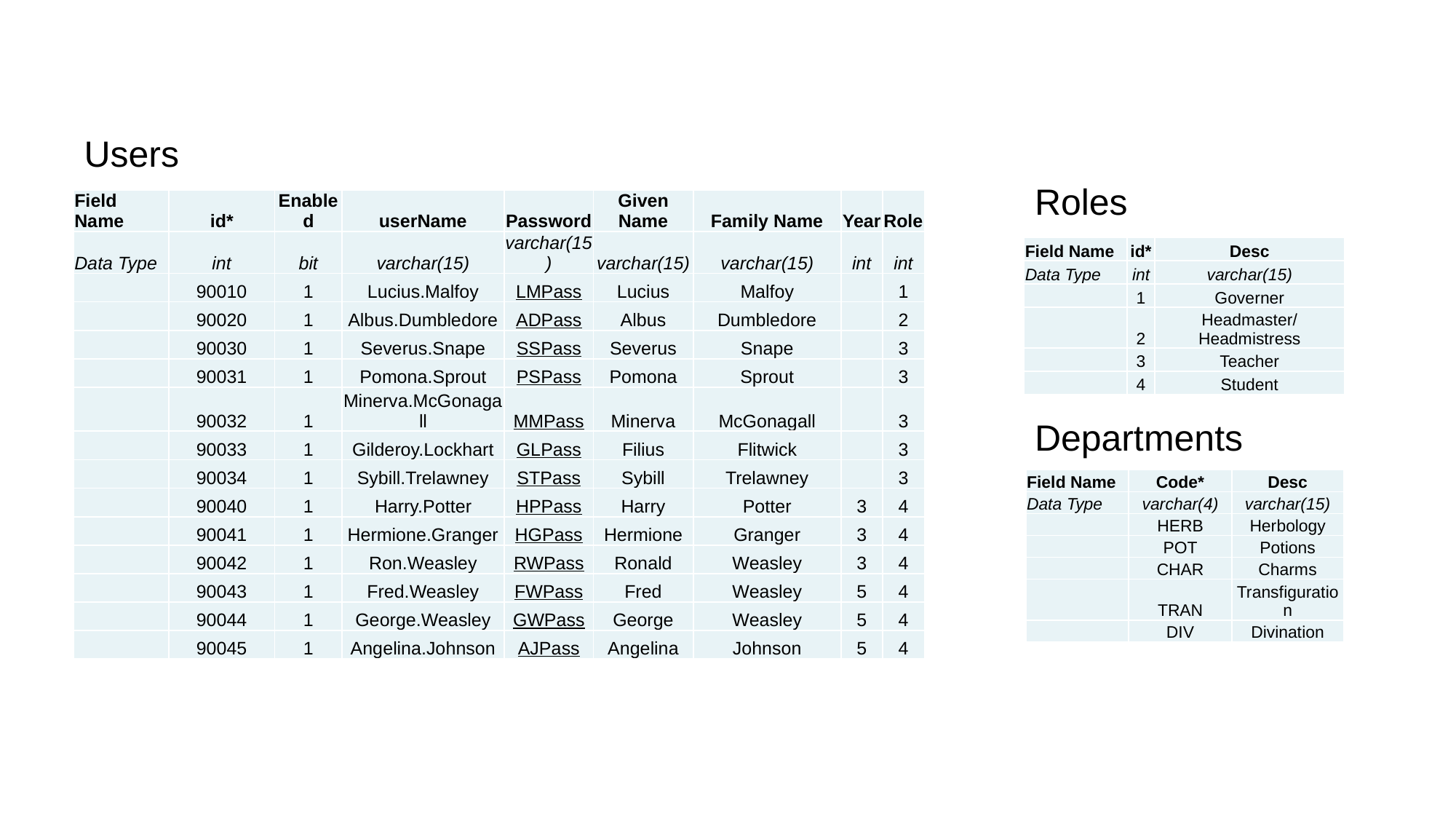

Users
Roles
| Field Name | id\* | Enabled | userName | Password | Given Name | Family Name | Year | Role |
| --- | --- | --- | --- | --- | --- | --- | --- | --- |
| Data Type | int | bit | varchar(15) | varchar(15) | varchar(15) | varchar(15) | int | int |
|  | 90010 | 1 | Lucius.Malfoy | LMPass | Lucius | Malfoy |  | 1 |
|  | 90020 | 1 | Albus.Dumbledore | ADPass | Albus | Dumbledore |  | 2 |
|  | 90030 | 1 | Severus.Snape | SSPass | Severus | Snape |  | 3 |
|  | 90031 | 1 | Pomona.Sprout | PSPass | Pomona | Sprout |  | 3 |
|  | 90032 | 1 | Minerva.McGonagall | MMPass | Minerva | McGonagall |  | 3 |
|  | 90033 | 1 | Gilderoy.Lockhart | GLPass | Filius | Flitwick |  | 3 |
|  | 90034 | 1 | Sybill.Trelawney | STPass | Sybill | Trelawney |  | 3 |
|  | 90040 | 1 | Harry.Potter | HPPass | Harry | Potter | 3 | 4 |
|  | 90041 | 1 | Hermione.Granger | HGPass | Hermione | Granger | 3 | 4 |
|  | 90042 | 1 | Ron.Weasley | RWPass | Ronald | Weasley | 3 | 4 |
|  | 90043 | 1 | Fred.Weasley | FWPass | Fred | Weasley | 5 | 4 |
|  | 90044 | 1 | George.Weasley | GWPass | George | Weasley | 5 | 4 |
|  | 90045 | 1 | Angelina.Johnson | AJPass | Angelina | Johnson | 5 | 4 |
| Field Name | id\* | Desc |
| --- | --- | --- |
| Data Type | int | varchar(15) |
|  | 1 | Governer |
|  | 2 | Headmaster/Headmistress |
|  | 3 | Teacher |
|  | 4 | Student |
Departments
| Field Name | Code\* | Desc |
| --- | --- | --- |
| Data Type | varchar(4) | varchar(15) |
|  | HERB | Herbology |
|  | POT | Potions |
|  | CHAR | Charms |
|  | TRAN | Transfiguration |
|  | DIV | Divination |